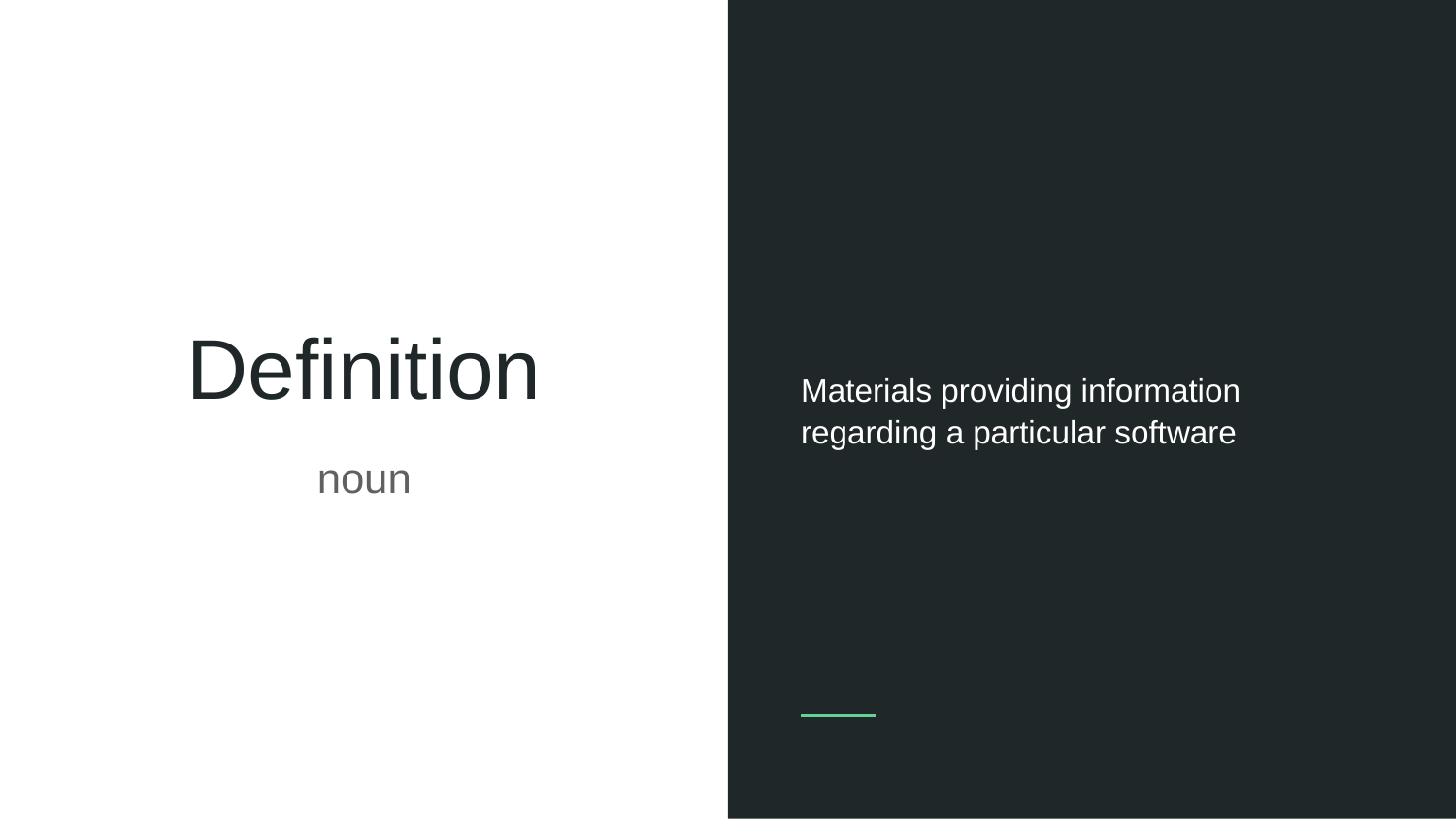

Materials providing information regarding a particular software
# Definition
noun